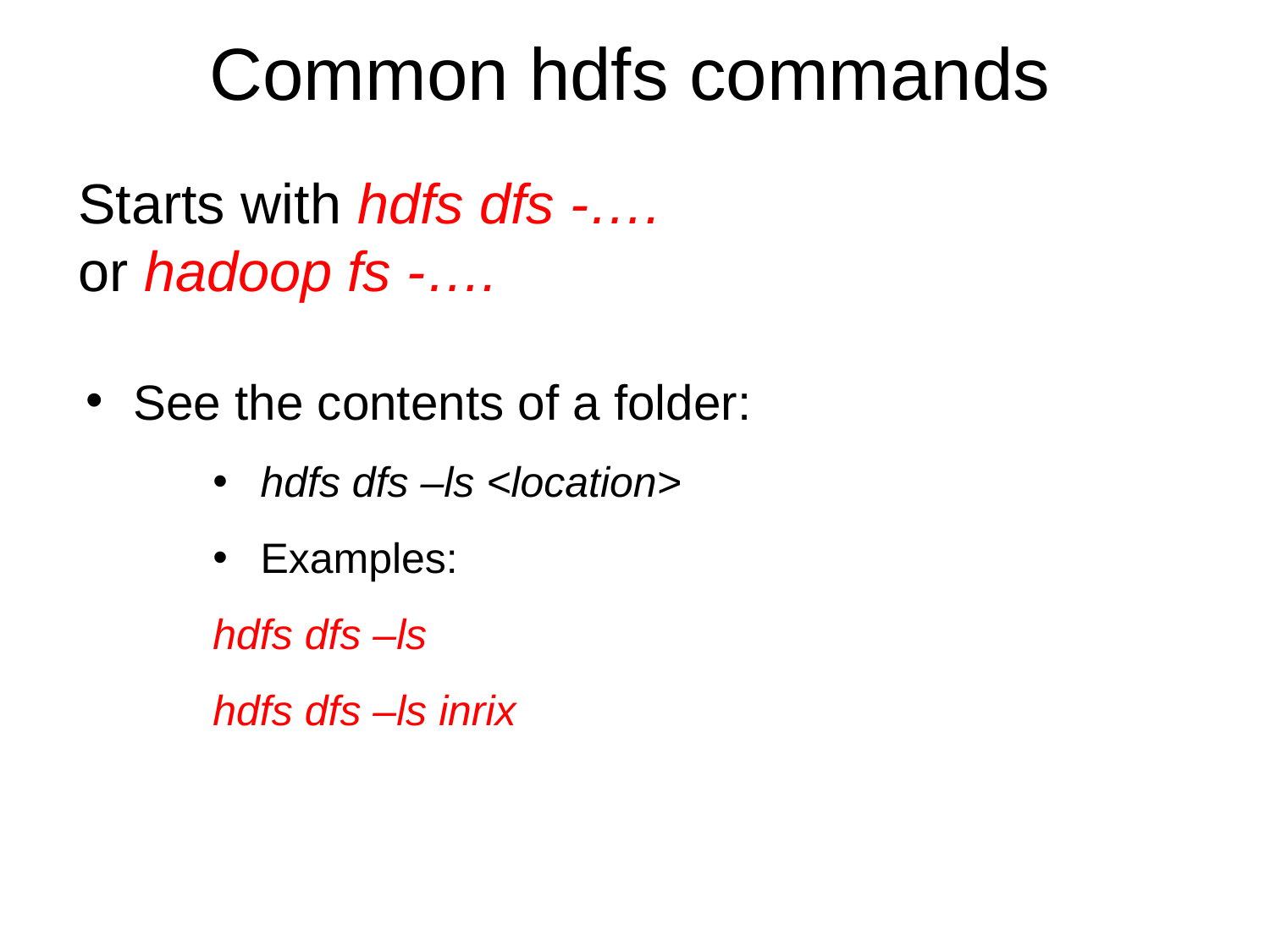

# Common hdfs commands
Starts with hdfs dfs -….
or hadoop fs -….
See the contents of a folder:
hdfs dfs –ls <location>
Examples:
hdfs dfs –ls
hdfs dfs –ls inrix